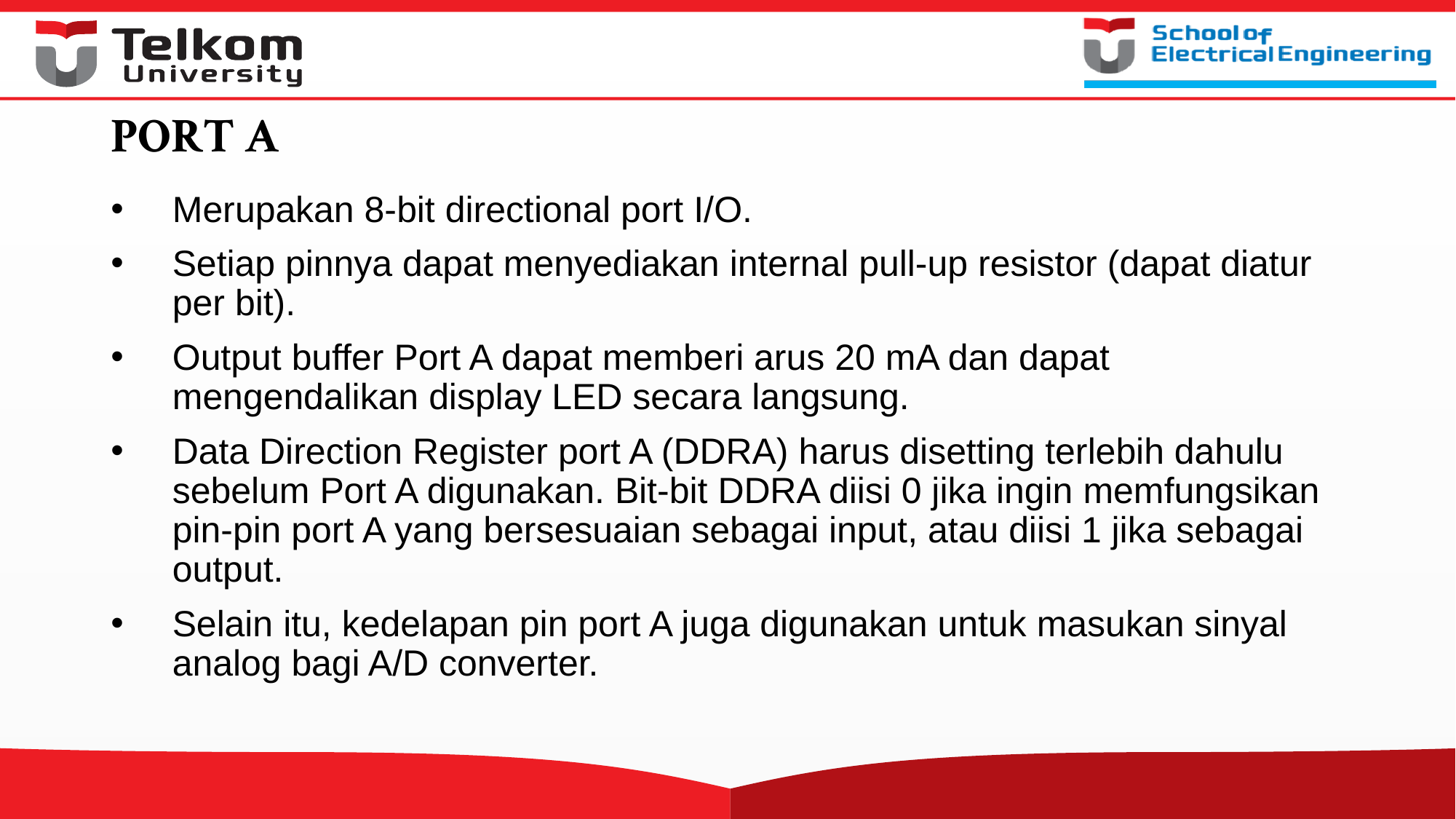

# PORT A
Merupakan 8-bit directional port I/O.
Setiap pinnya dapat menyediakan internal pull-up resistor (dapat diatur per bit).
Output buffer Port A dapat memberi arus 20 mA dan dapat mengendalikan display LED secara langsung.
Data Direction Register port A (DDRA) harus disetting terlebih dahulu sebelum Port A digunakan. Bit-bit DDRA diisi 0 jika ingin memfungsikan pin-pin port A yang bersesuaian sebagai input, atau diisi 1 jika sebagai output.
Selain itu, kedelapan pin port A juga digunakan untuk masukan sinyal analog bagi A/D converter.